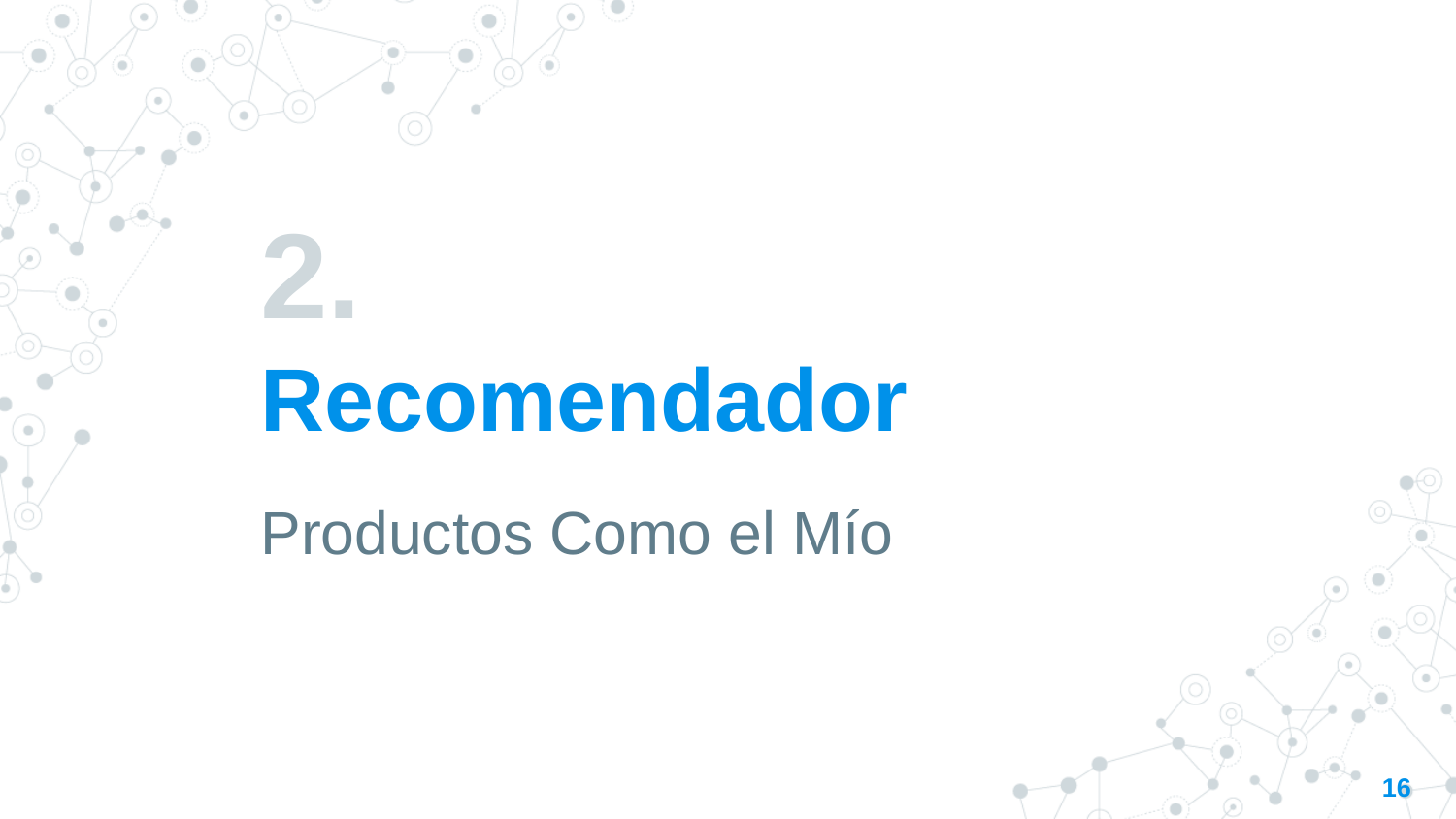

# 2.
Recomendador
Productos Como el Mío
16